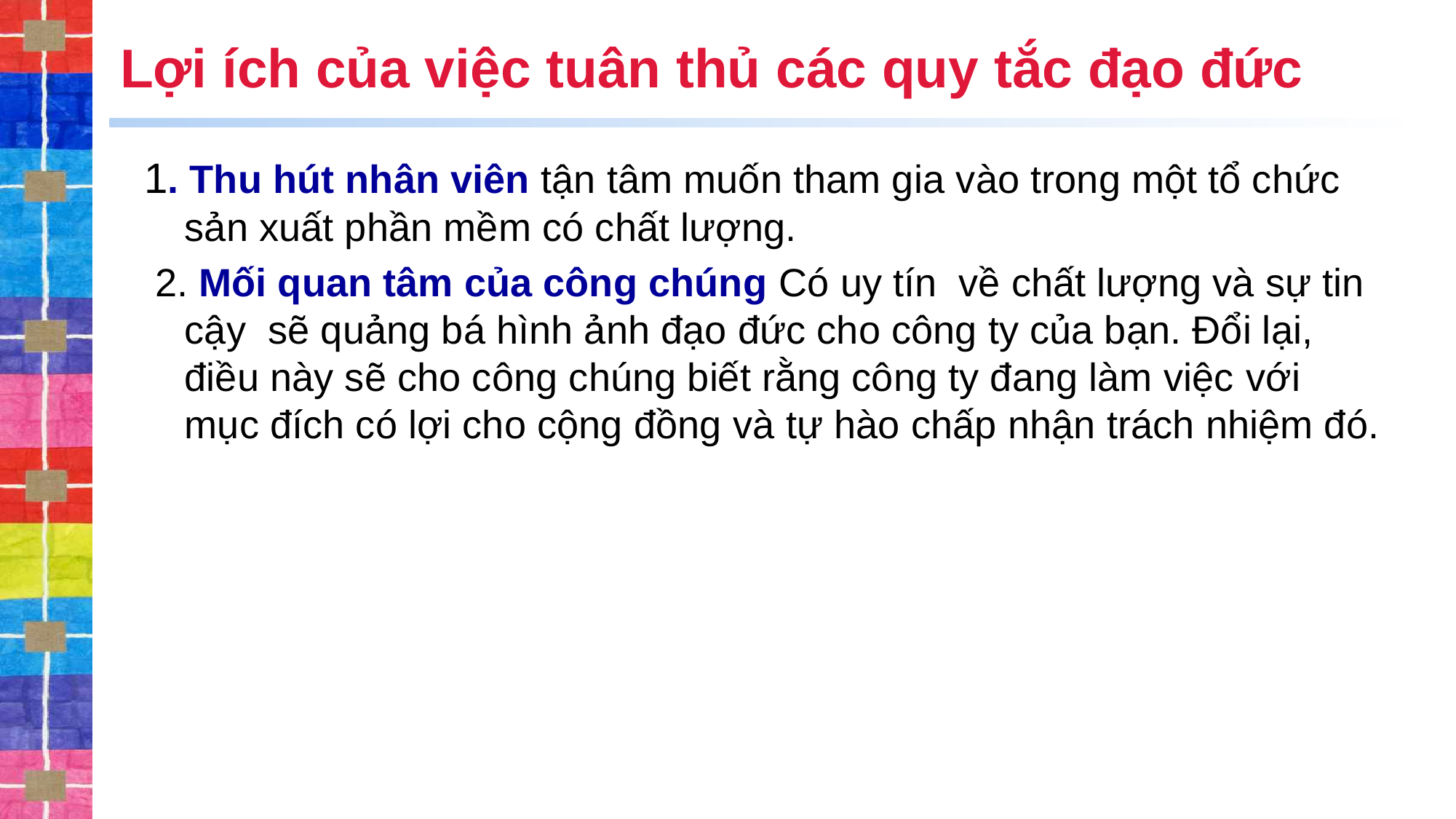

# Lợi ích của việc tuân thủ các quy tắc đạo đức
1. Thu hút nhân viên tận tâm muốn tham gia vào trong một tổ chức sản xuất phần mềm có chất lượng.
 2. Mối quan tâm của công chúng Có uy tín  về chất lượng và sự tin cậy  sẽ quảng bá hình ảnh đạo đức cho công ty của bạn. Đổi lại, điều này sẽ cho công chúng biết rằng công ty đang làm việc với mục đích có lợi cho cộng đồng và tự hào chấp nhận trách nhiệm đó.